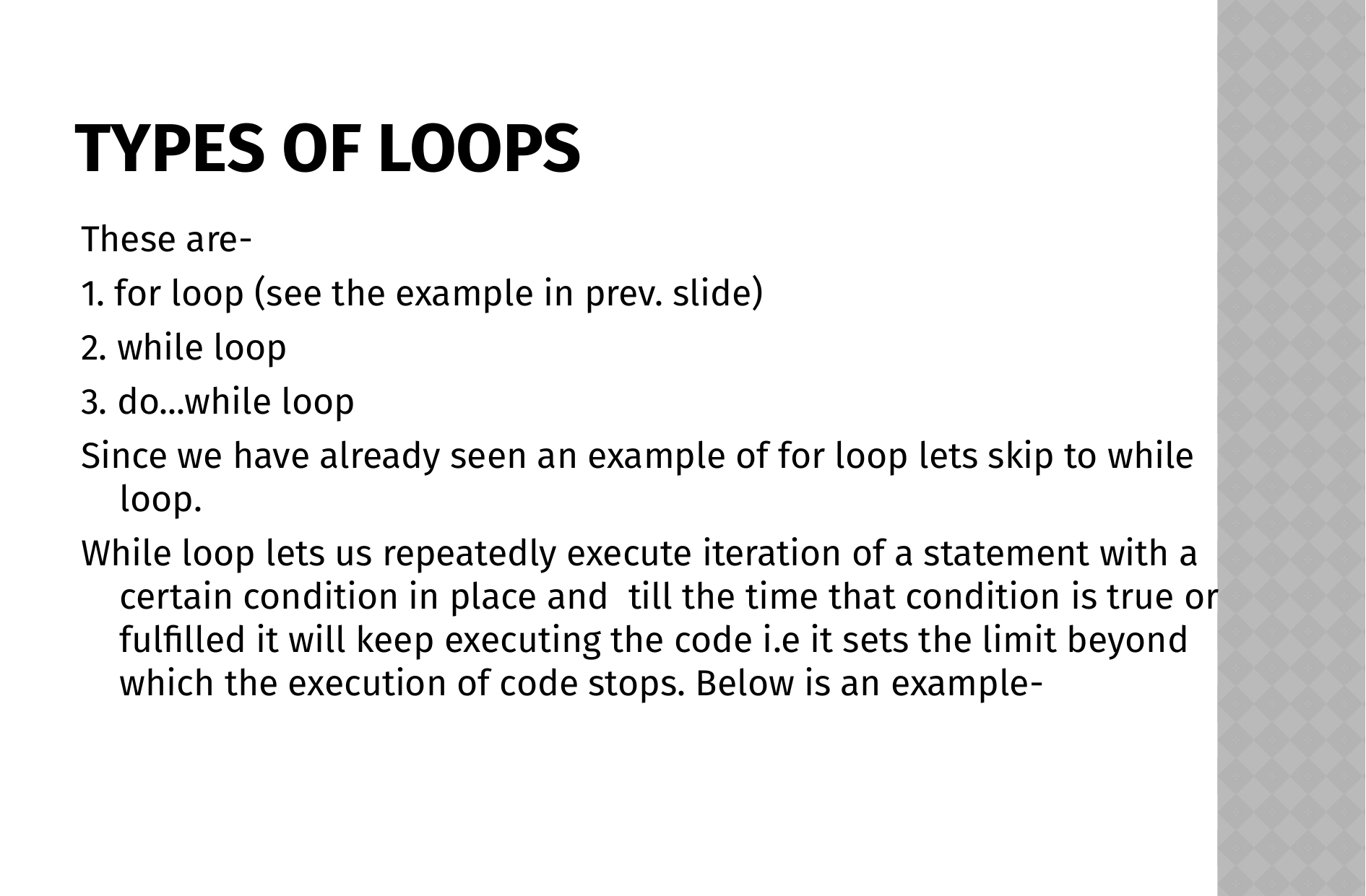

# Types of loops
These are-
1. for loop (see the example in prev. slide)
2. while loop
3. do...while loop
Since we have already seen an example of for loop lets skip to while loop.
While loop lets us repeatedly execute iteration of a statement with a certain condition in place and  till the time that condition is true or fulfilled it will keep executing the code i.e it sets the limit beyond which the execution of code stops. Below is an example-